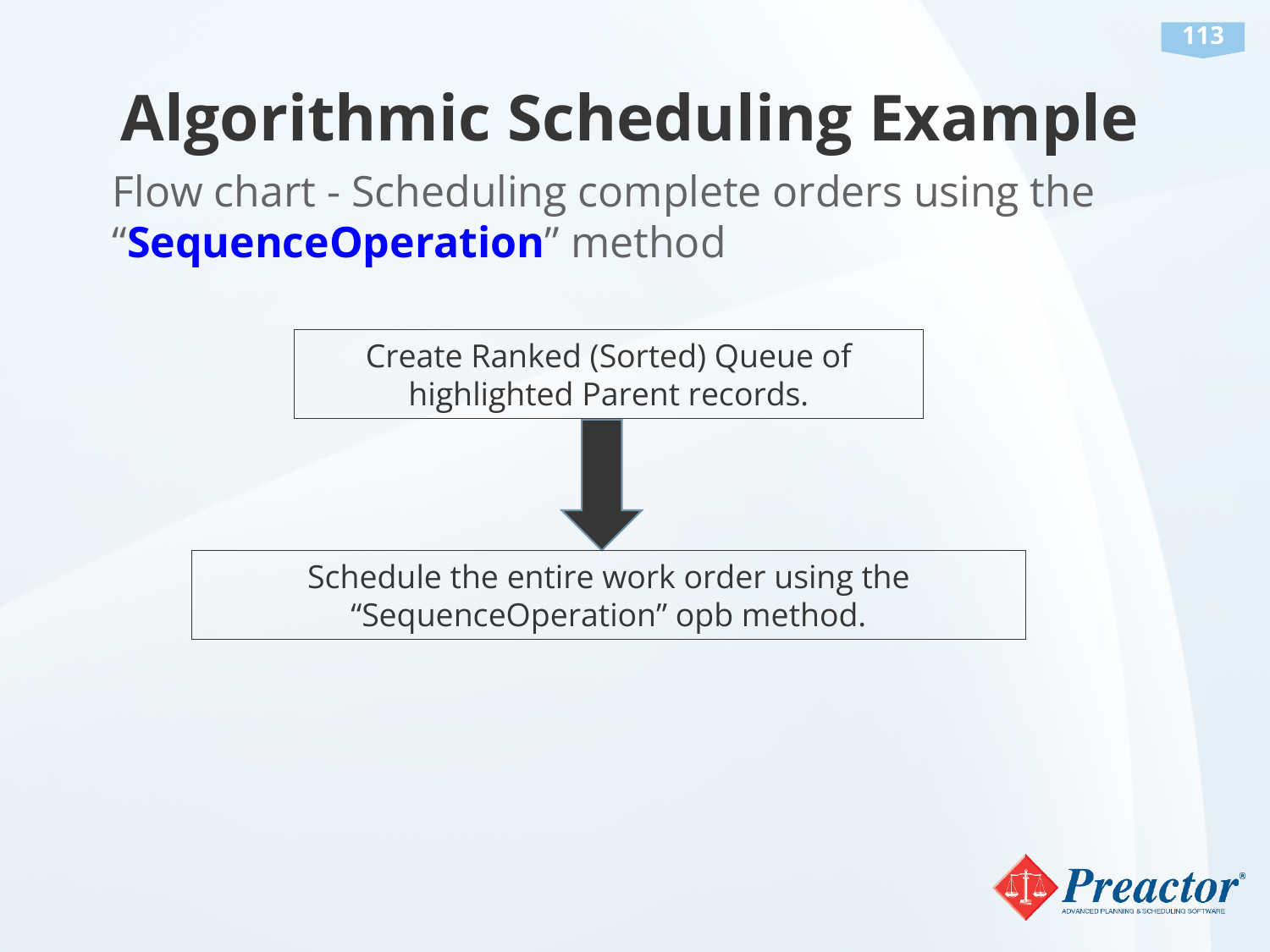

# Algorithmic Scheduling Example
Flow chart - Scheduling complete orders using the “SequenceOperation” method
Create Ranked (Sorted) Queue of highlighted Parent records.

Schedule the entire work order using the “SequenceOperation” opb method.